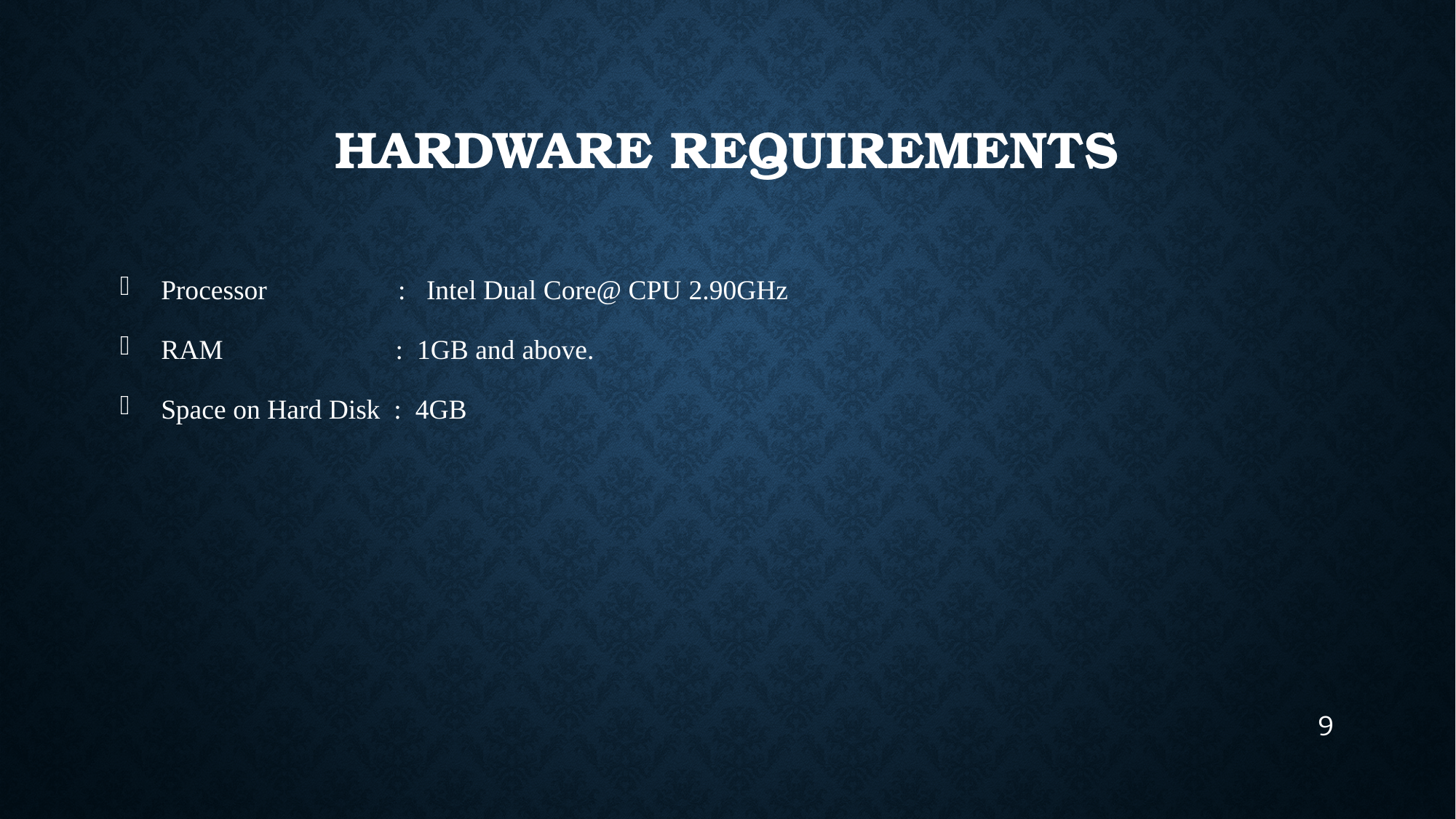

# Hardware Requirements
Processor                   :   Intel Dual Core@ CPU 2.90GHz
RAM                         :  1GB and above.
Space on Hard Disk  :  4GB

9